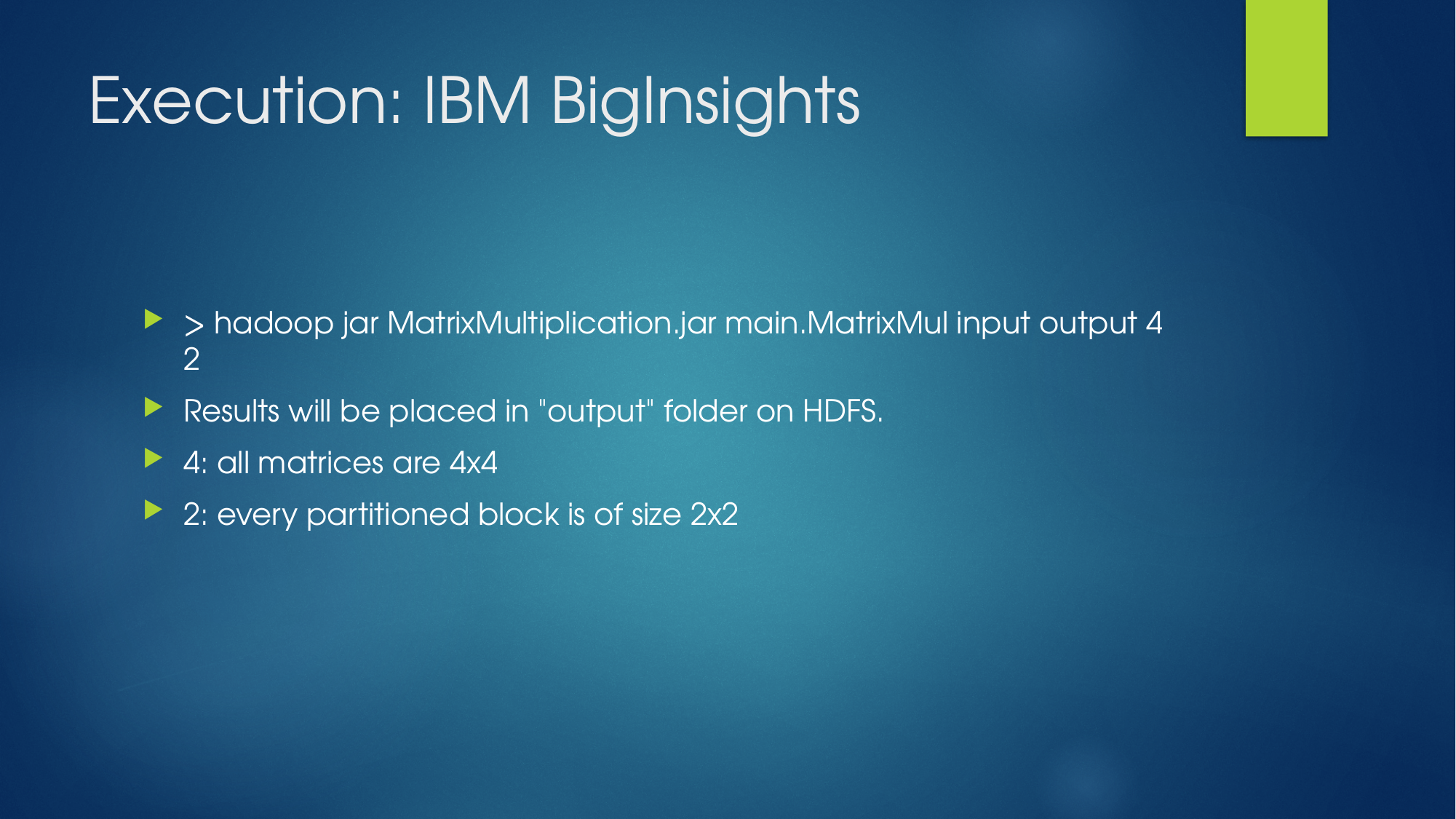

# Execution: IBM BigInsights

> hadoop jar MatrixMultiplication.jar main.MatrixMul input output 4 2
Results will be placed in "output" folder on HDFS.
4: all matrices are 4x4
2: every partitioned block is of size 2x2